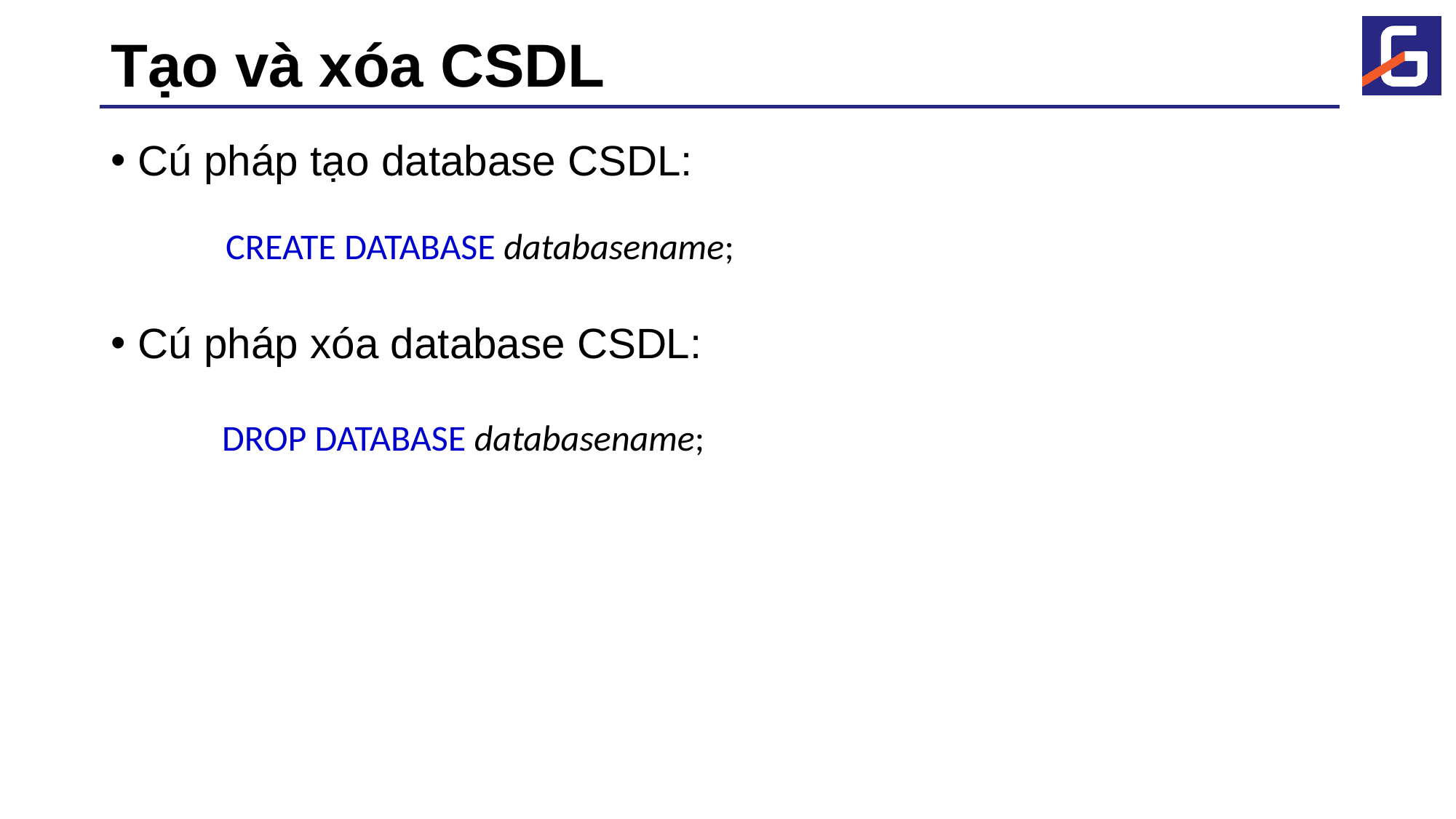

# Tạo và xóa CSDL
Cú pháp tạo database CSDL:

Cú pháp xóa database CSDL:
CREATE DATABASE databasename;
DROP DATABASE databasename;